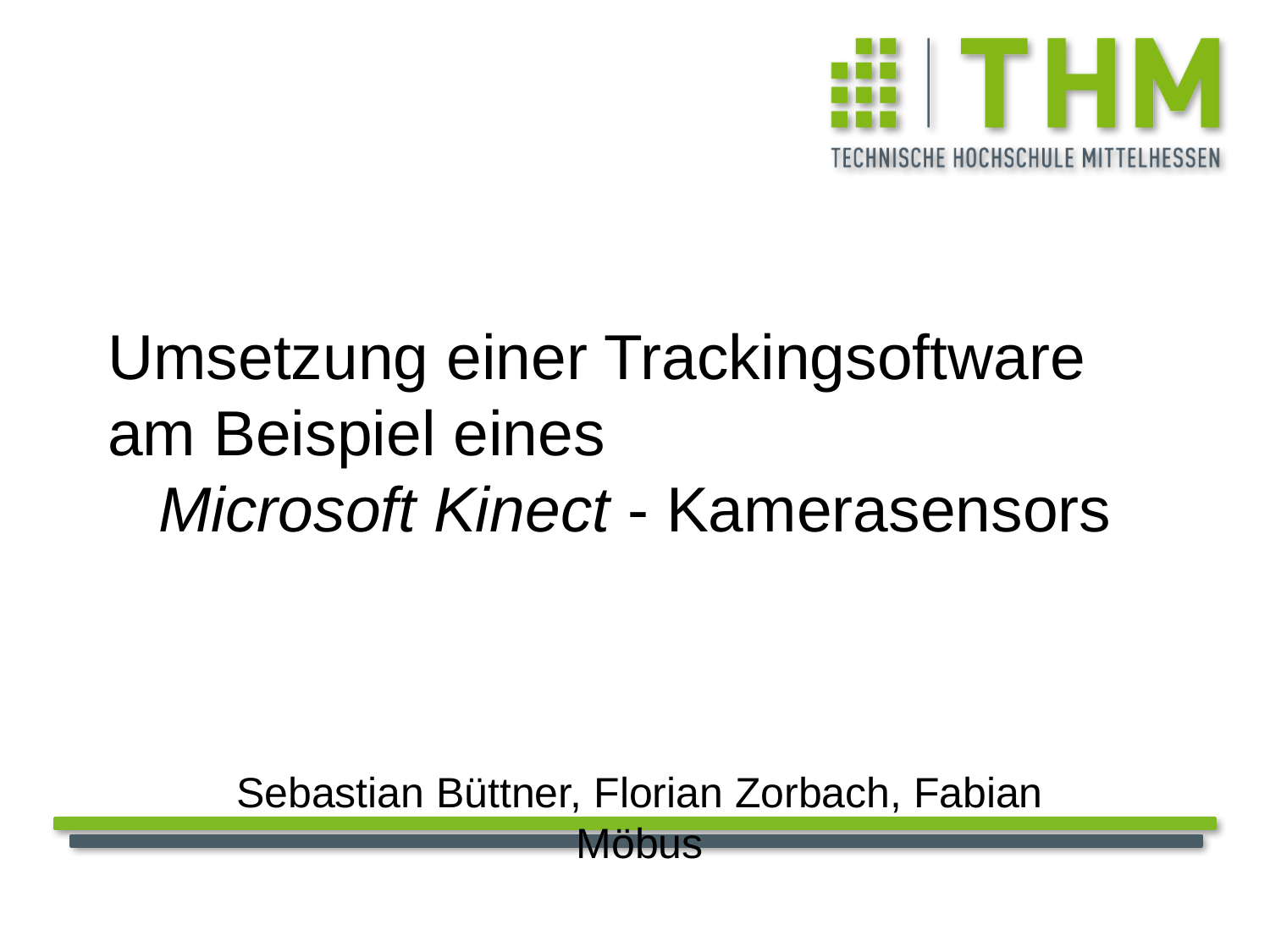

Umsetzung einer Trackingsoftware
am Beispiel eines
Microsoft Kinect - Kamerasensors
Sebastian Büttner, Florian Zorbach, Fabian Möbus